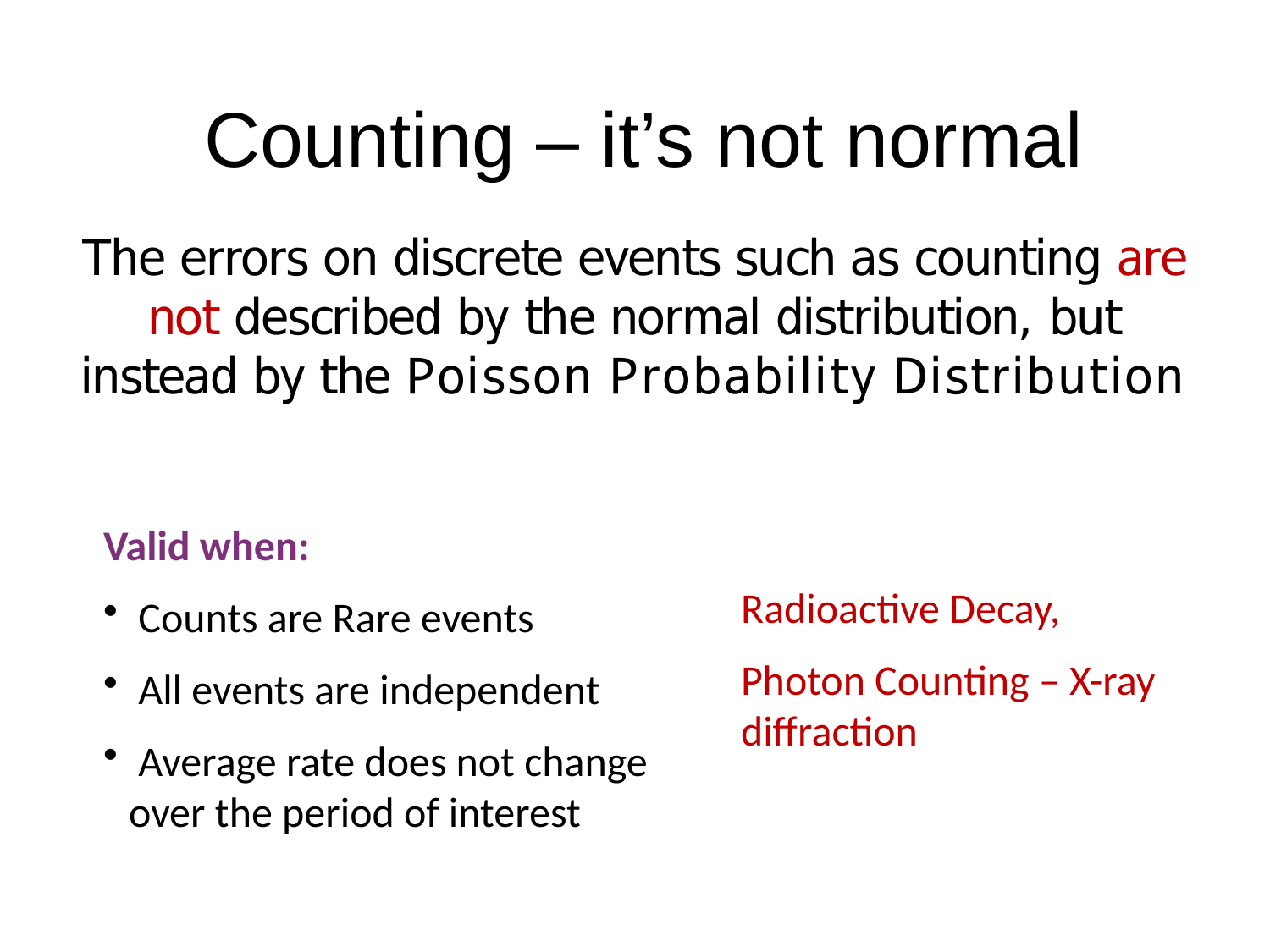

Counting – it’s not normal
The errors on discrete events such as counting are not described by the normal distribution, but instead by the Poisson Probability Distribution

Valid when:
 Counts are Rare events
 All events are independent
 Average rate does not change over the period of interest
Radioactive Decay,
Photon Counting – X-ray diffraction